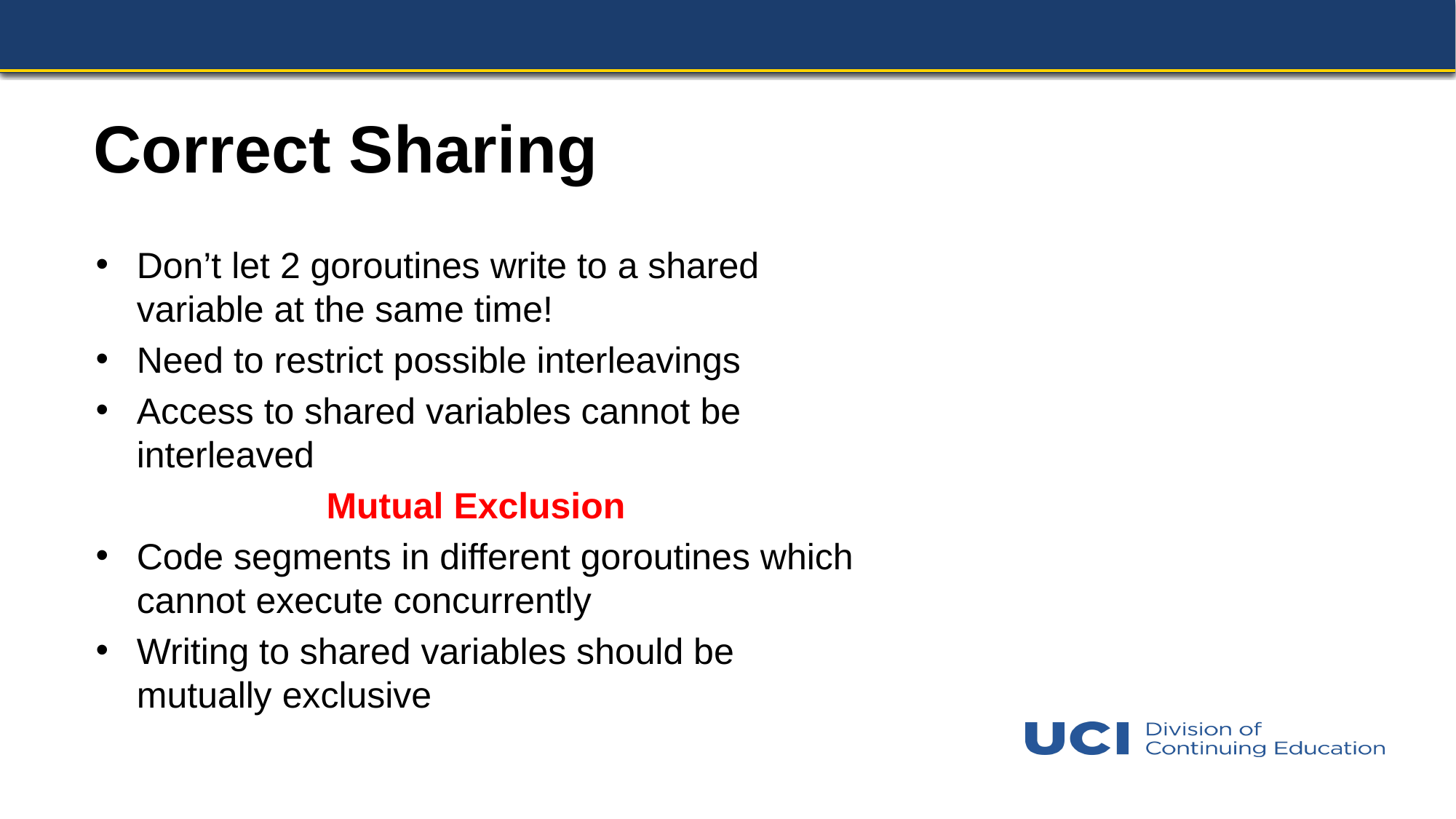

# Correct Sharing
Don’t let 2 goroutines write to a shared variable at the same time!
Need to restrict possible interleavings
Access to shared variables cannot be interleaved
Mutual Exclusion
Code segments in different goroutines which cannot execute concurrently
Writing to shared variables should be mutually exclusive